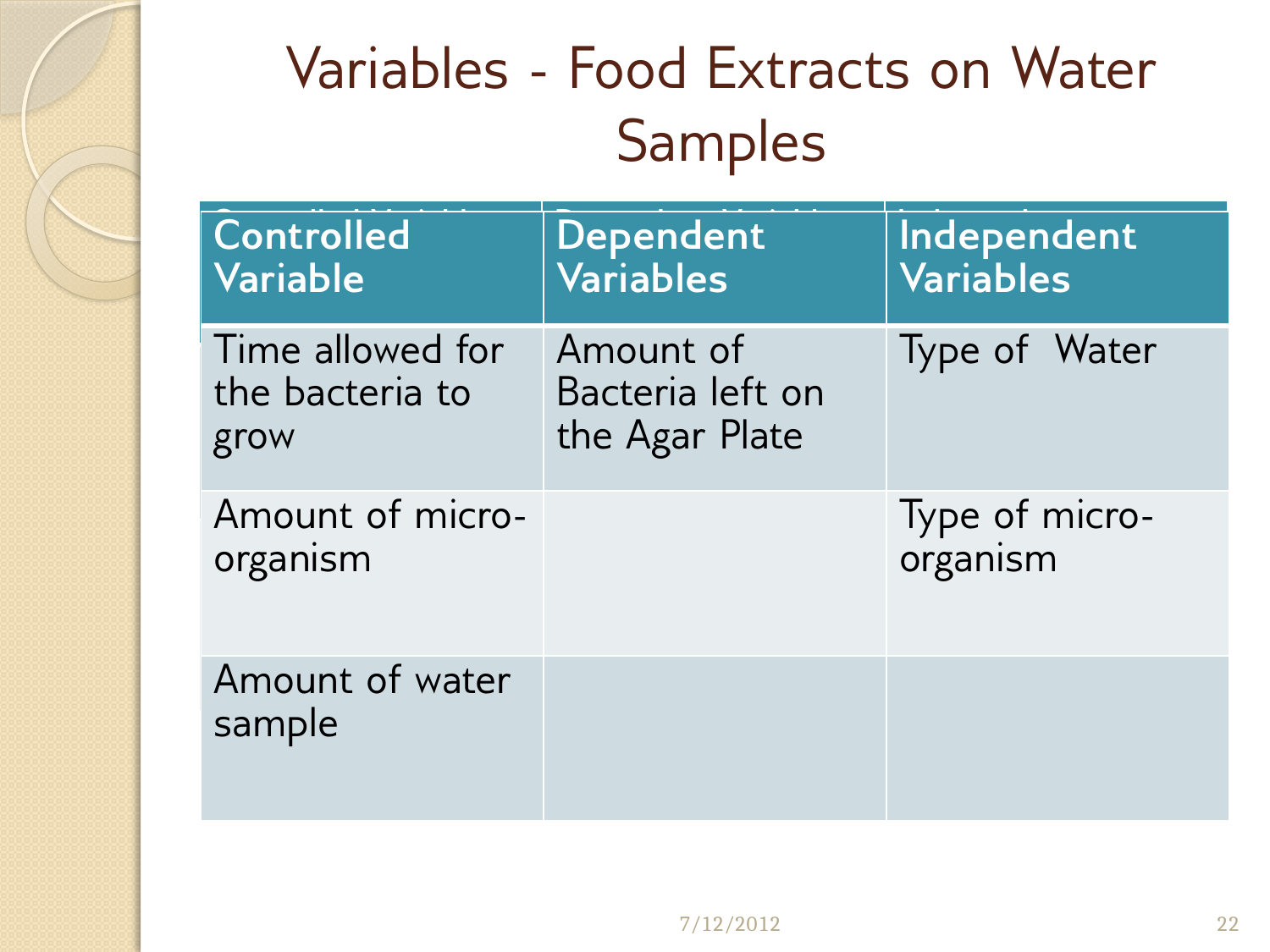

# Variables - Food Extracts on Water Samples
| Controlled Variable | Dependent Variables | Independent Variables |
| --- | --- | --- |
| Amount of substance | Amount of bacteria after the substance was added in | Amount of bacteria in the start |
| Time taken for the bacteria to grow |  | Type of food |
| Controlled Variable | Dependent Variables | Independent Variables |
| --- | --- | --- |
| Time allowed for the bacteria to grow | Amount of Bacteria left on the Agar Plate | Type of Water |
| Amount of micro-organism |  | Type of micro-organism |
| Amount of water sample |  |  |
7/12/2012
22